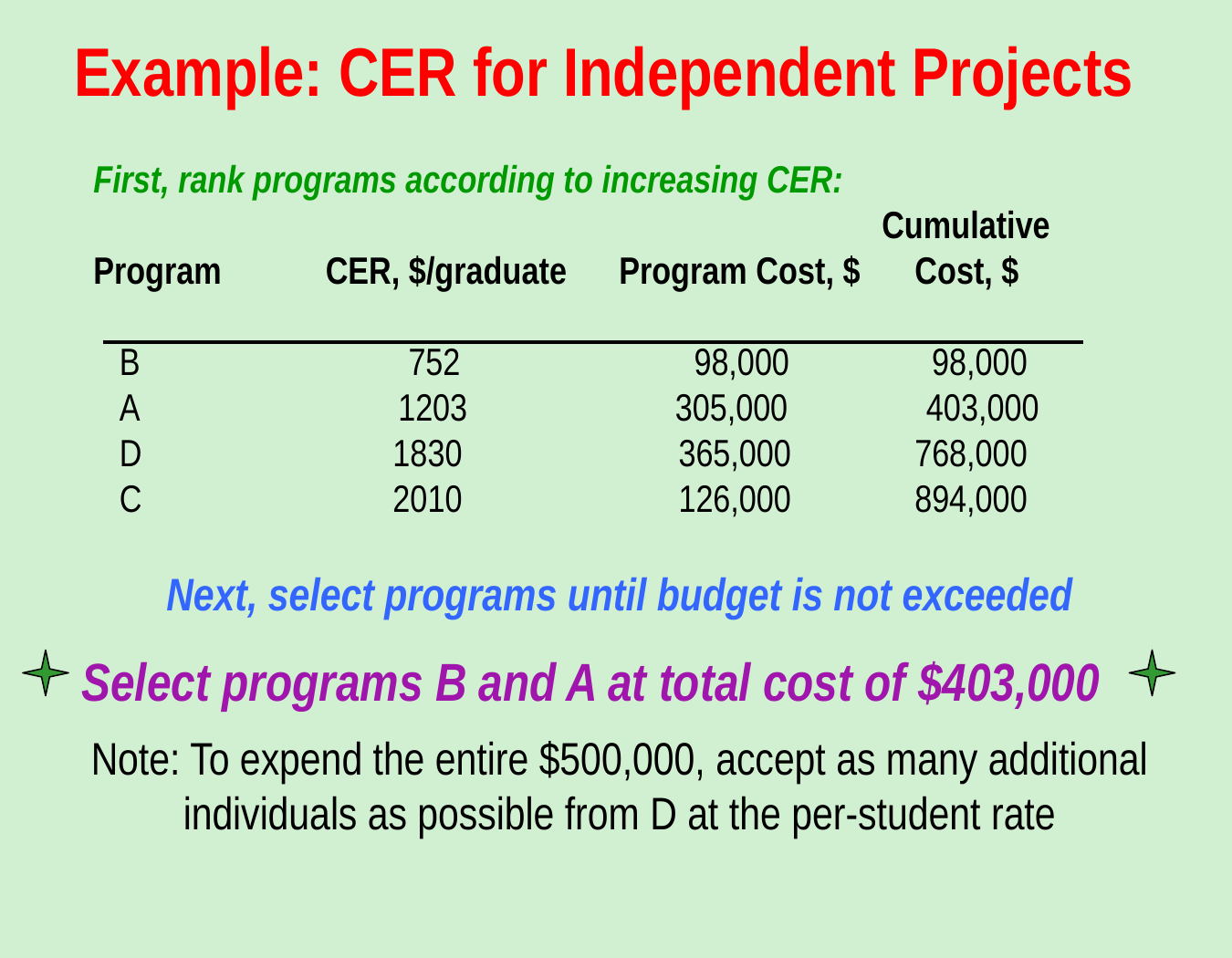

Example: CER for Independent Projects
First, rank programs according to increasing CER:
					            Cumulative
Program            CER, $/graduate      Program Cost, $	Cost, $

   B                               752                           98,000	  98,000
   A                              1203                        305,000                403,000
   D                             1830                         365,000	768,000
   C                             2010                         126,000     	894,000
Next, select programs until budget is not exceeded

Select programs B and A at total cost of $403,000

Note: To expend the entire $500,000, accept as many additional individuals as possible from D at the per-student rate